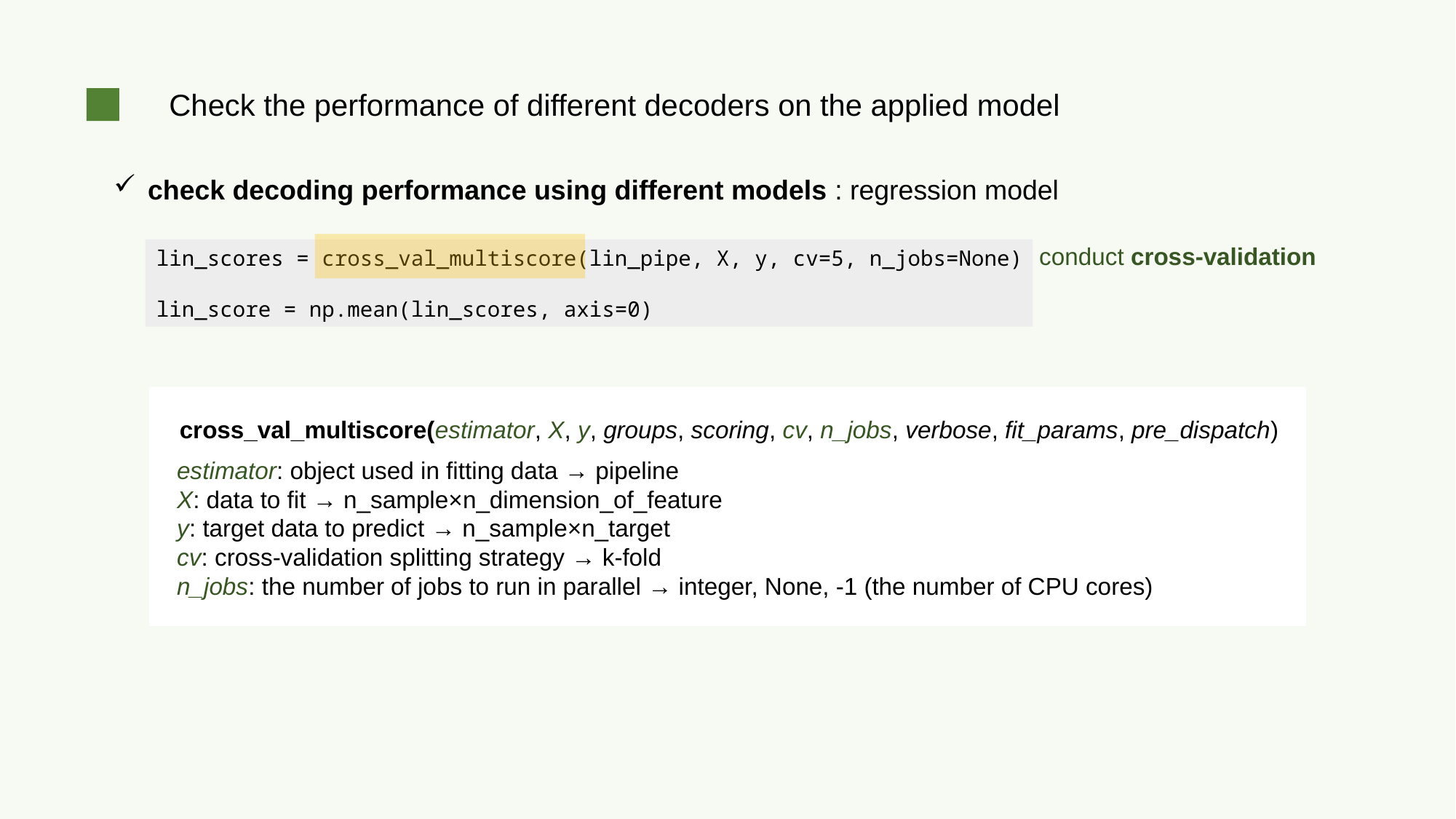

Check the performance of different decoders on the applied model

check decoding performance using different models : regression model

conduct cross-validation
lin_scores = cross_val_multiscore(lin_pipe, X, y, cv=5, n_jobs=None)

lin_score = np.mean(lin_scores, axis=0)

cross_val_multiscore(estimator, X, y, groups, scoring, cv, n_jobs, verbose, fit_params, pre_dispatch)
estimator: object used in fitting data → pipeline
X: data to fit → n_sample×n_dimension_of_feature
y: target data to predict → n_sample×n_target
cv: cross-validation splitting strategy → k-fold
n_jobs: the number of jobs to run in parallel → integer, None, -1 (the number of CPU cores)